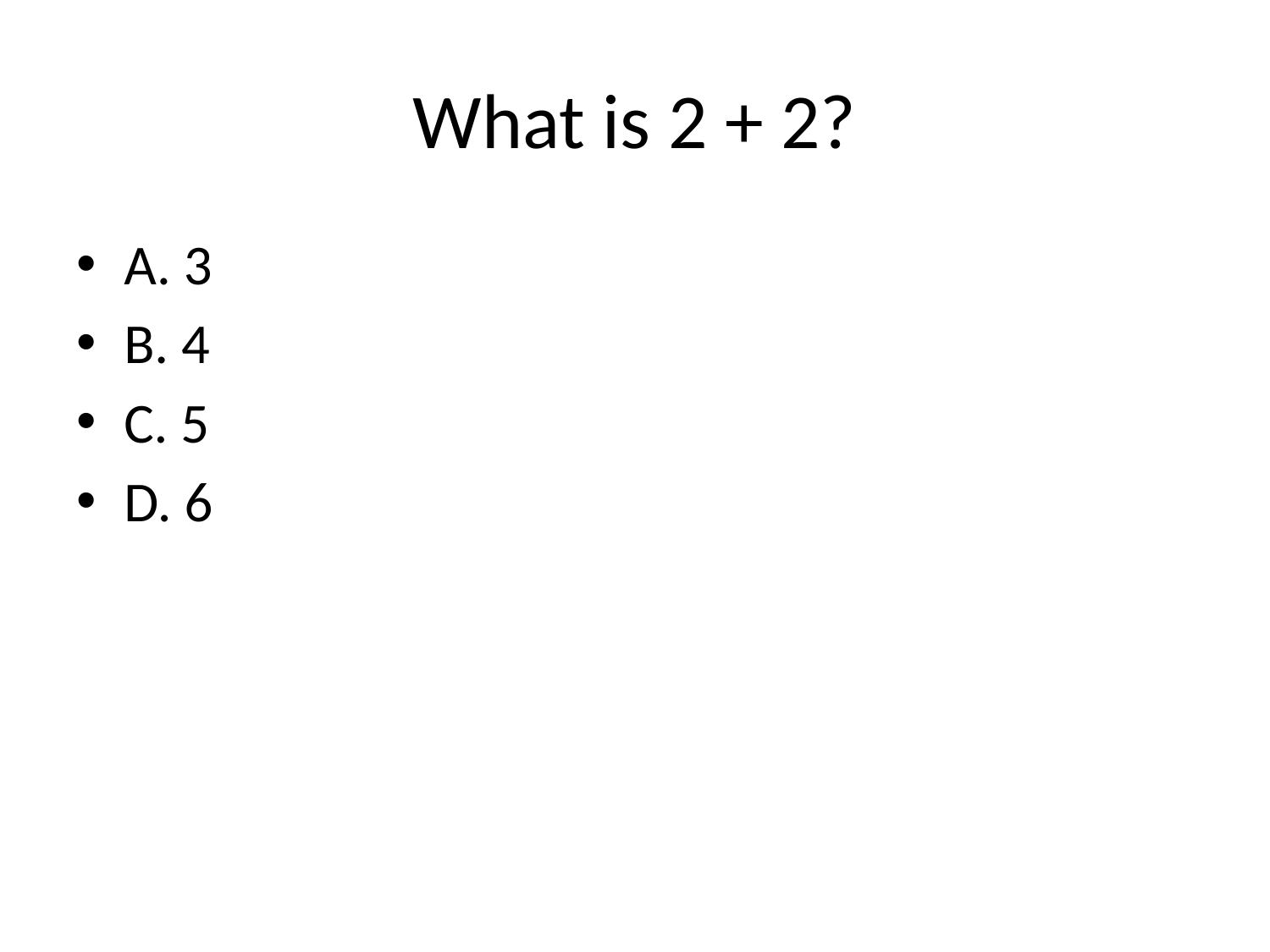

# What is 2 + 2?
A. 3
B. 4
C. 5
D. 6